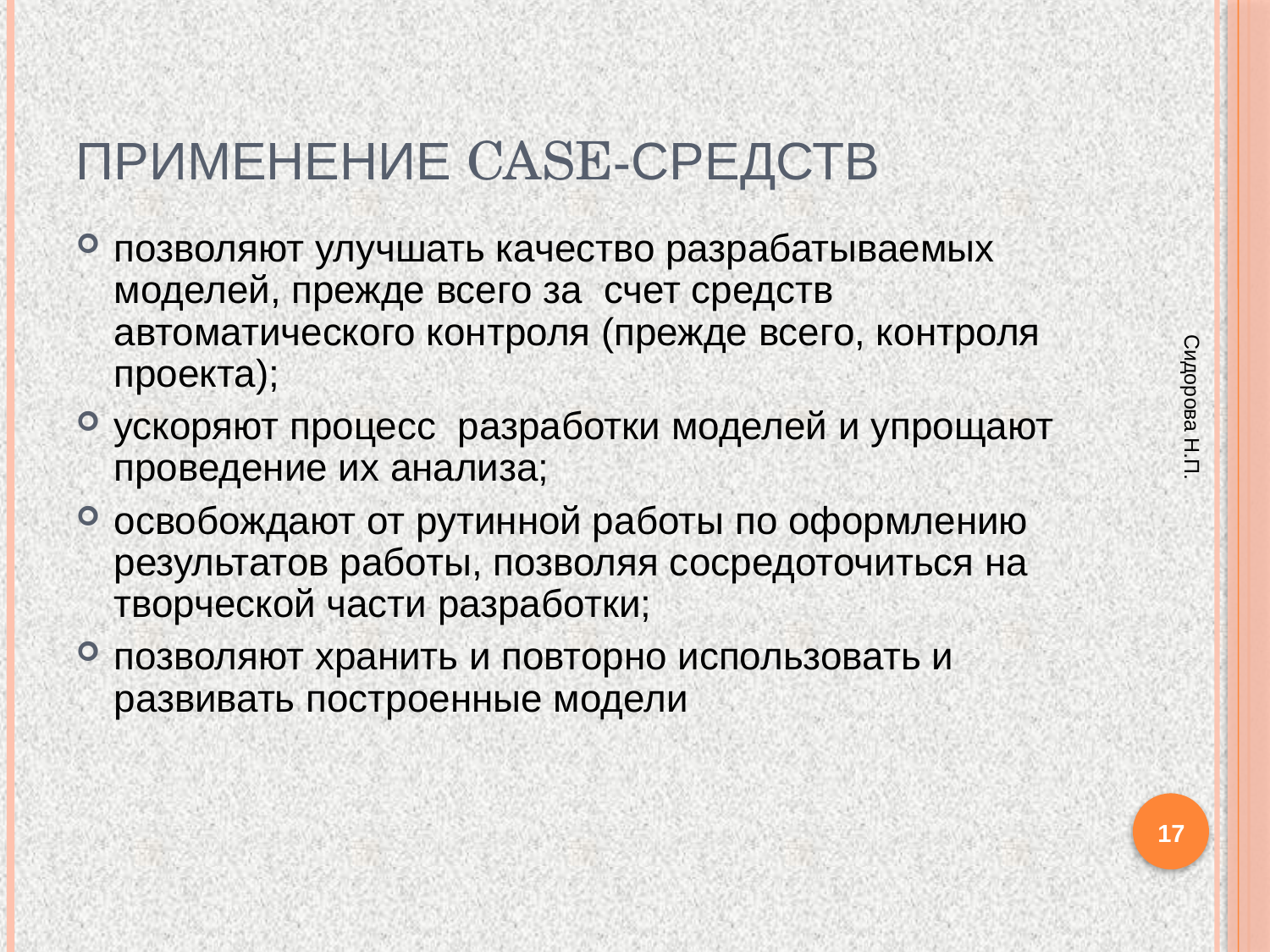

# Применение CASE-средств
позволяют улучшать качество разрабатываемых моделей, прежде всего за  счет средств автоматического контроля (прежде всего, контроля проекта);
ускоряют процесс  разработки моделей и упрощают проведение их анализа;
освобождают от рутинной работы по оформлению результатов работы, позволяя сосредоточиться на творческой части разработки;
позволяют хранить и повторно использовать и развивать построенные модели
Сидорова Н.П.
17